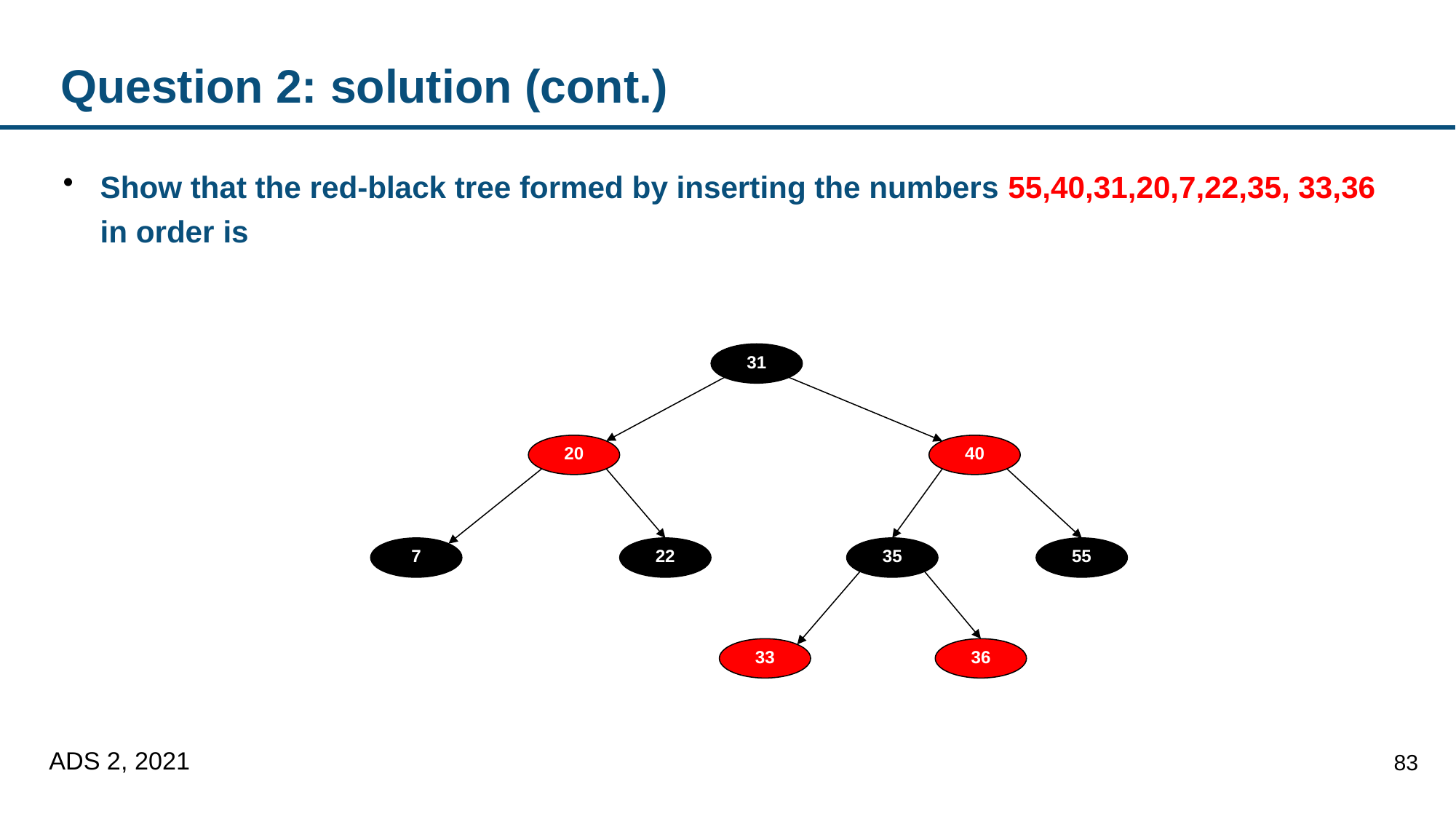

# Question 2: solution (cont.)
Show that the red-black tree formed by inserting the numbers 55,40,31,20,7,22,35, 33,36 in order is

31
40
20
7
22
35
55
33
36
ADS 2, 2021
83